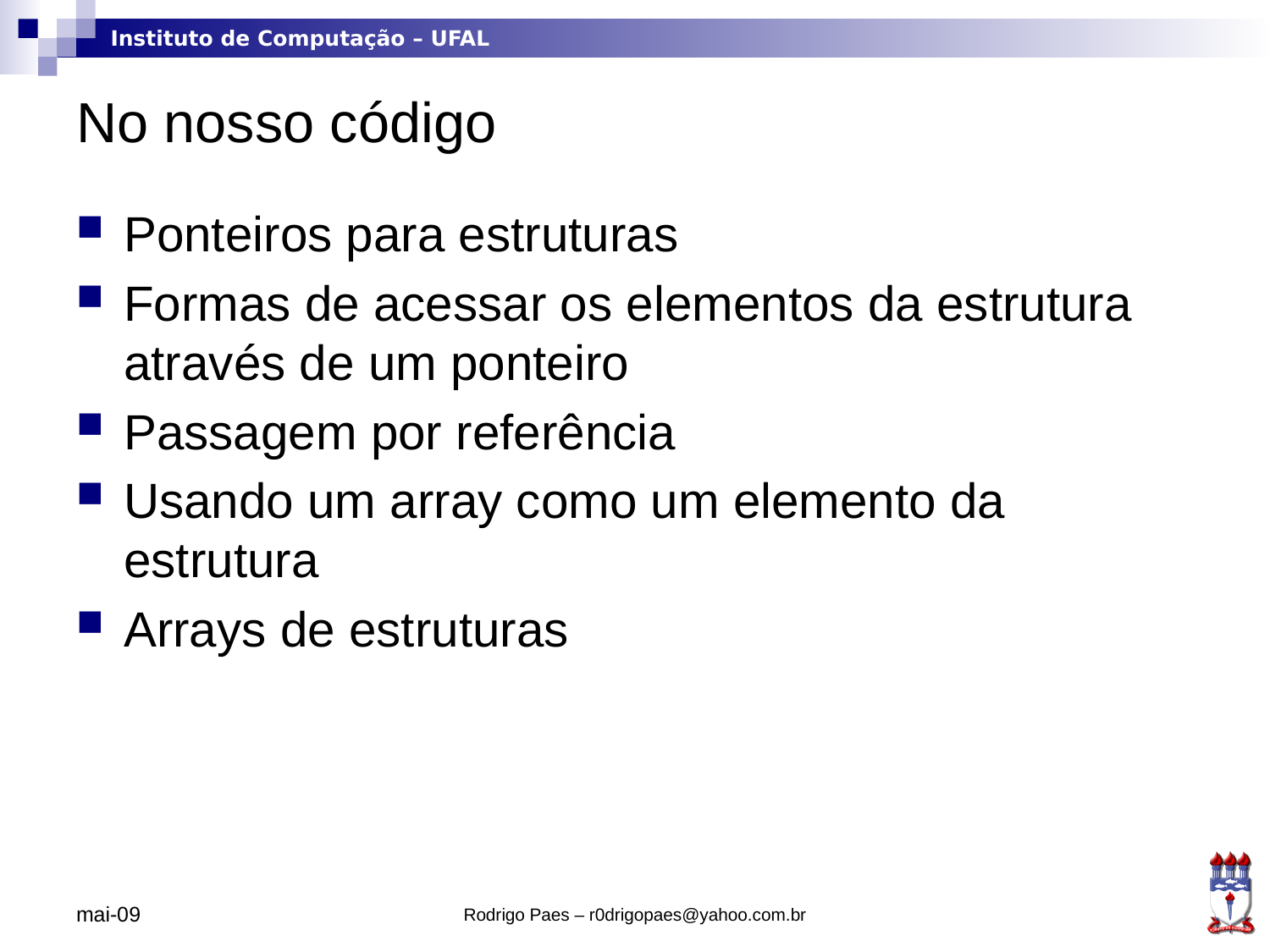

# No nosso código
Ponteiros para estruturas
Formas de acessar os elementos da estrutura através de um ponteiro
Passagem por referência
Usando um array como um elemento da estrutura
Arrays de estruturas

mai-09
Rodrigo Paes – r0drigopaes@yahoo.com.br